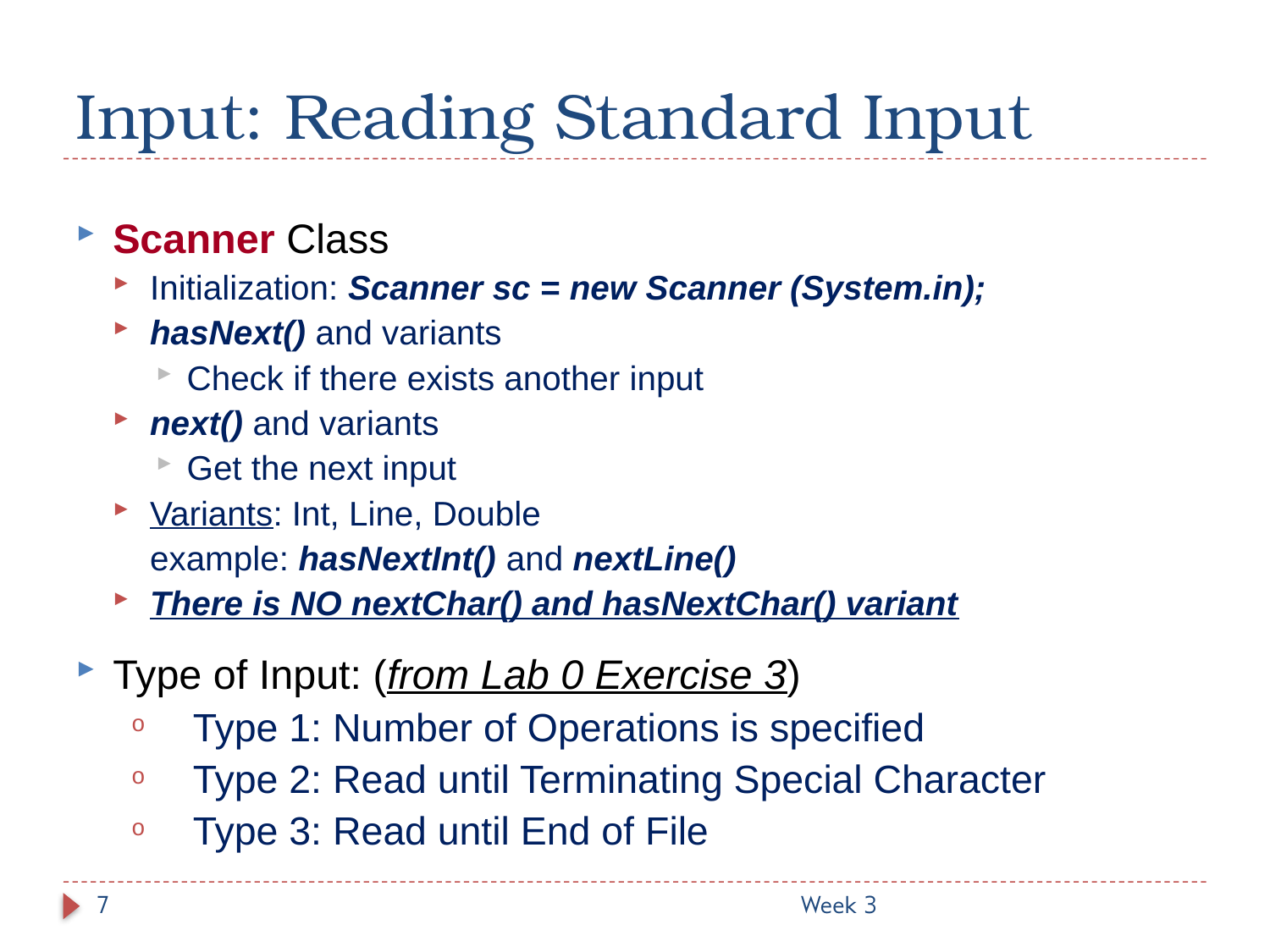

# Input: Reading Standard Input
Scanner Class
Initialization: Scanner sc = new Scanner (System.in);
hasNext() and variants
Check if there exists another input
next() and variants
Get the next input
Variants: Int, Line, Double
example: hasNextInt() and nextLine()
There is NO nextChar() and hasNextChar() variant
Type of Input: (from Lab 0 Exercise 3)
Type 1: Number of Operations is specified
Type 2: Read until Terminating Special Character
Type 3: Read until End of File
7
Week 3